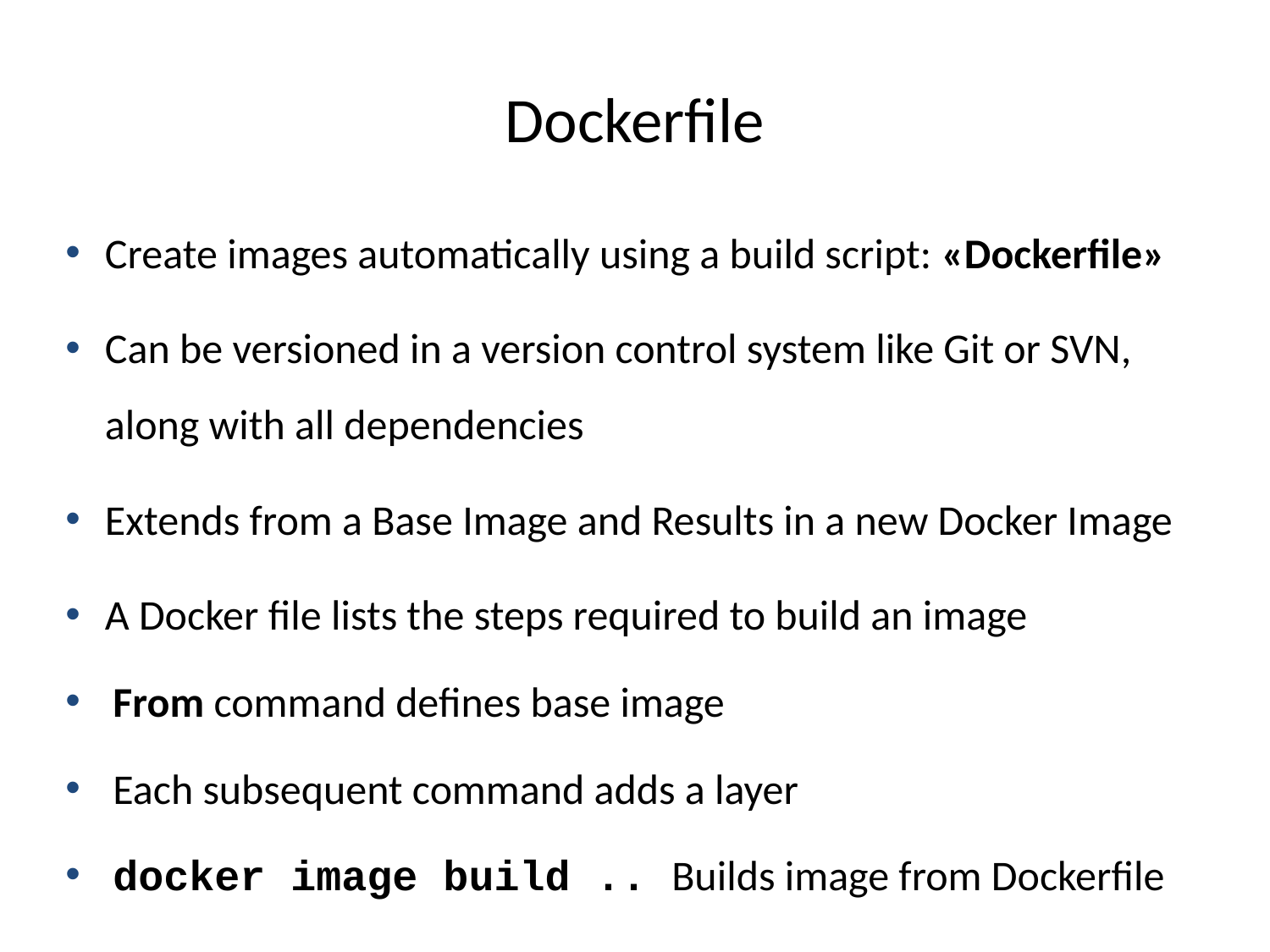

# Dockerfile
Create images automatically using a build script: «Dockerfile»
Can be versioned in a version control system like Git or SVN, along with all dependencies
Extends from a Base Image and Results in a new Docker Image
A Docker file lists the steps required to build an image
From command defines base image
Each subsequent command adds a layer
docker image build .. Builds image from Dockerfile